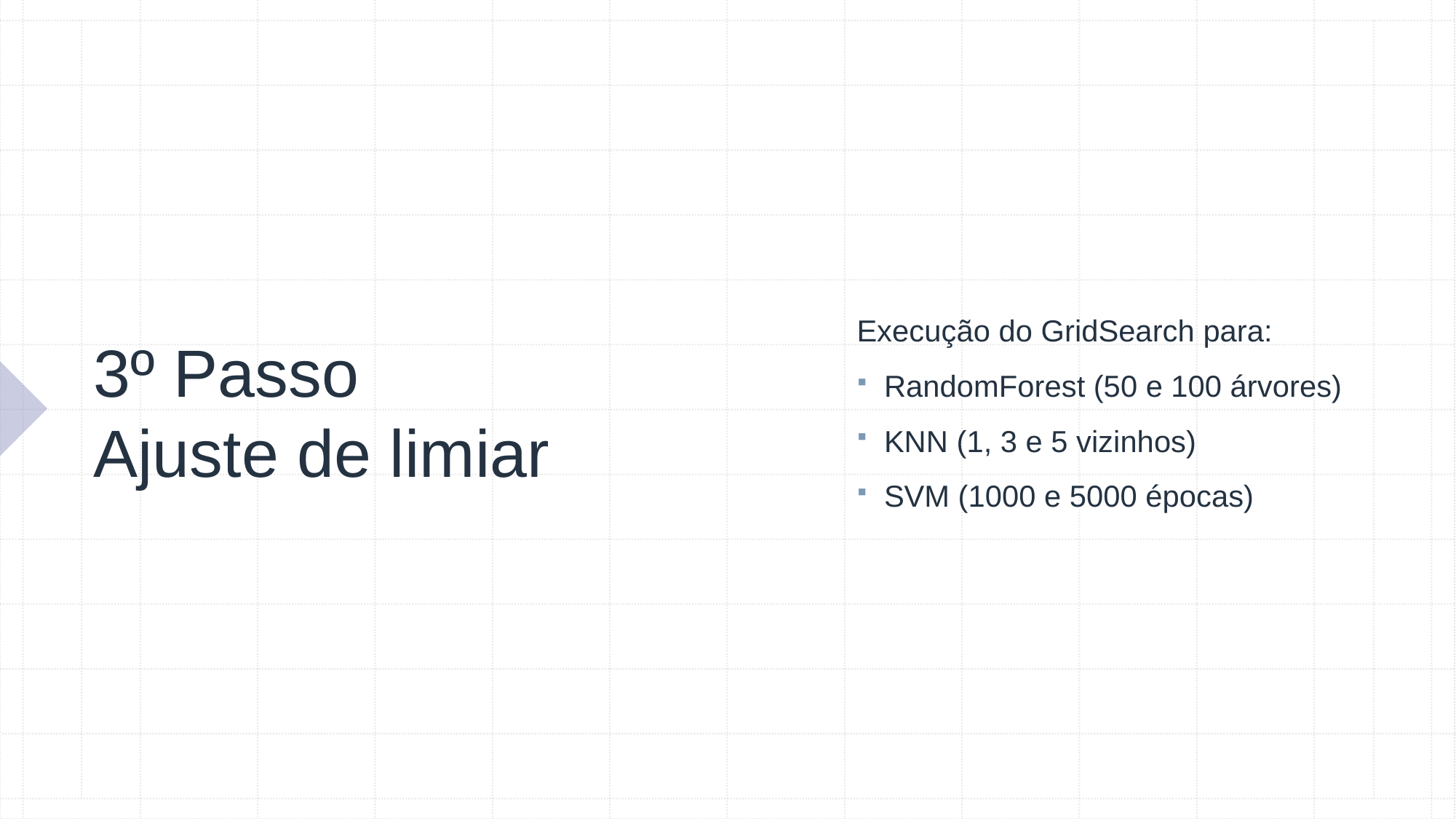

Execução do GridSearch para:
RandomForest (50 e 100 árvores)
KNN (1, 3 e 5 vizinhos)
SVM (1000 e 5000 épocas)
# 3º Passo Ajuste de limiar